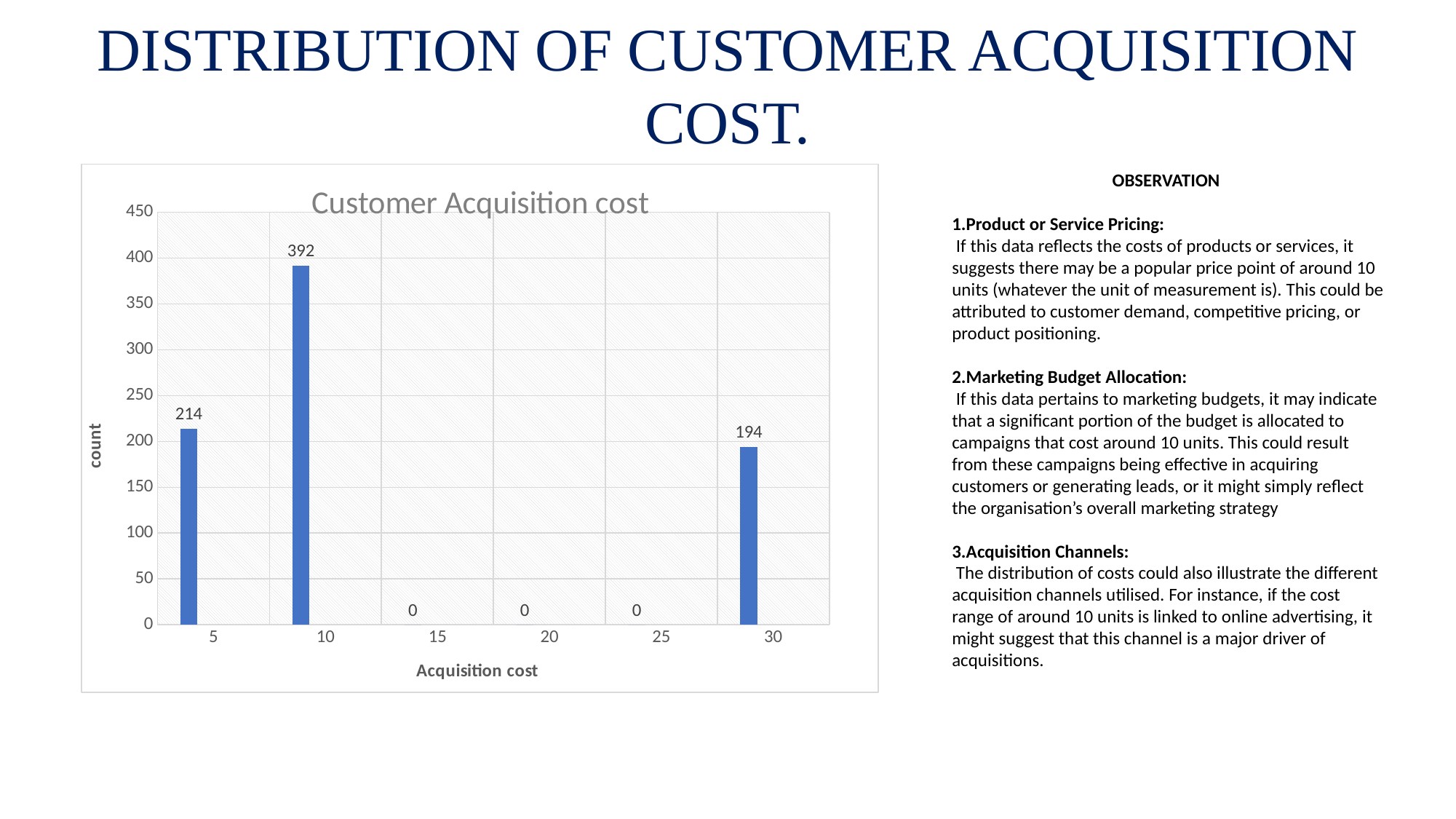

DISTRIBUTION OF CUSTOMER ACQUISITION COST.

### Chart: Customer Acquisition cost

| Category | Series 1 | Column2 | Column1 |
|---|---|---|---|
| 5 | 214.0 | None | None |
| 10 | 392.0 | None | None |
| 15 | 0.0 | None | None |
| 20 | 0.0 | None | None |
| 25 | 0.0 | None | None |
| 30 | 194.0 | None | None |
OBSERVATION

1.Product or Service Pricing:
 If this data reflects the costs of products or services, it suggests there may be a popular price point of around 10 units (whatever the unit of measurement is). This could be attributed to customer demand, competitive pricing, or product positioning.

2.Marketing Budget Allocation:
 If this data pertains to marketing budgets, it may indicate that a significant portion of the budget is allocated to campaigns that cost around 10 units. This could result from these campaigns being effective in acquiring customers or generating leads, or it might simply reflect the organisation’s overall marketing strategy

3.Acquisition Channels:
 The distribution of costs could also illustrate the different acquisition channels utilised. For instance, if the cost range of around 10 units is linked to online advertising, it might suggest that this channel is a major driver of acquisitions.